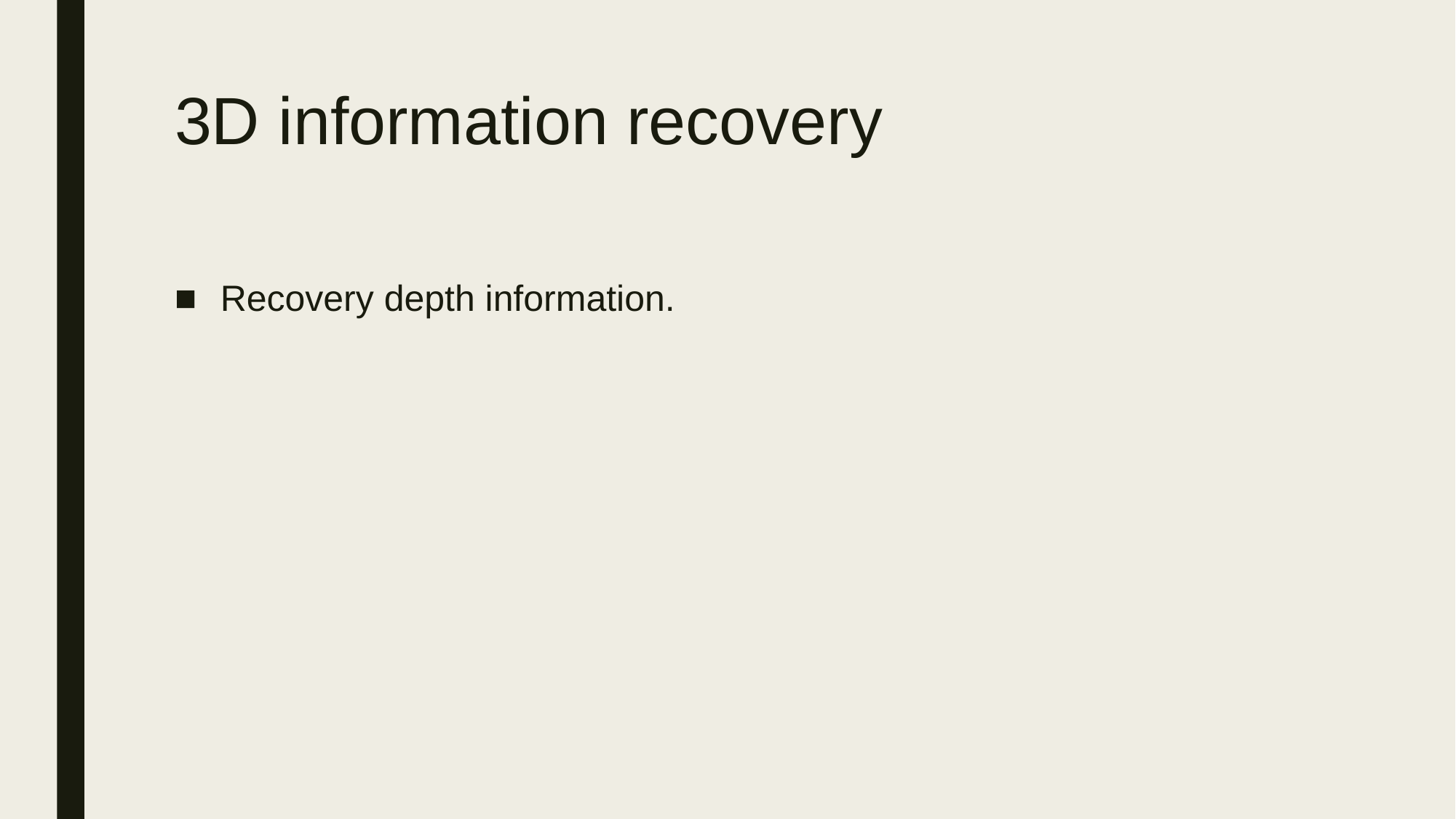

# 3D information recovery
Recovery depth information.